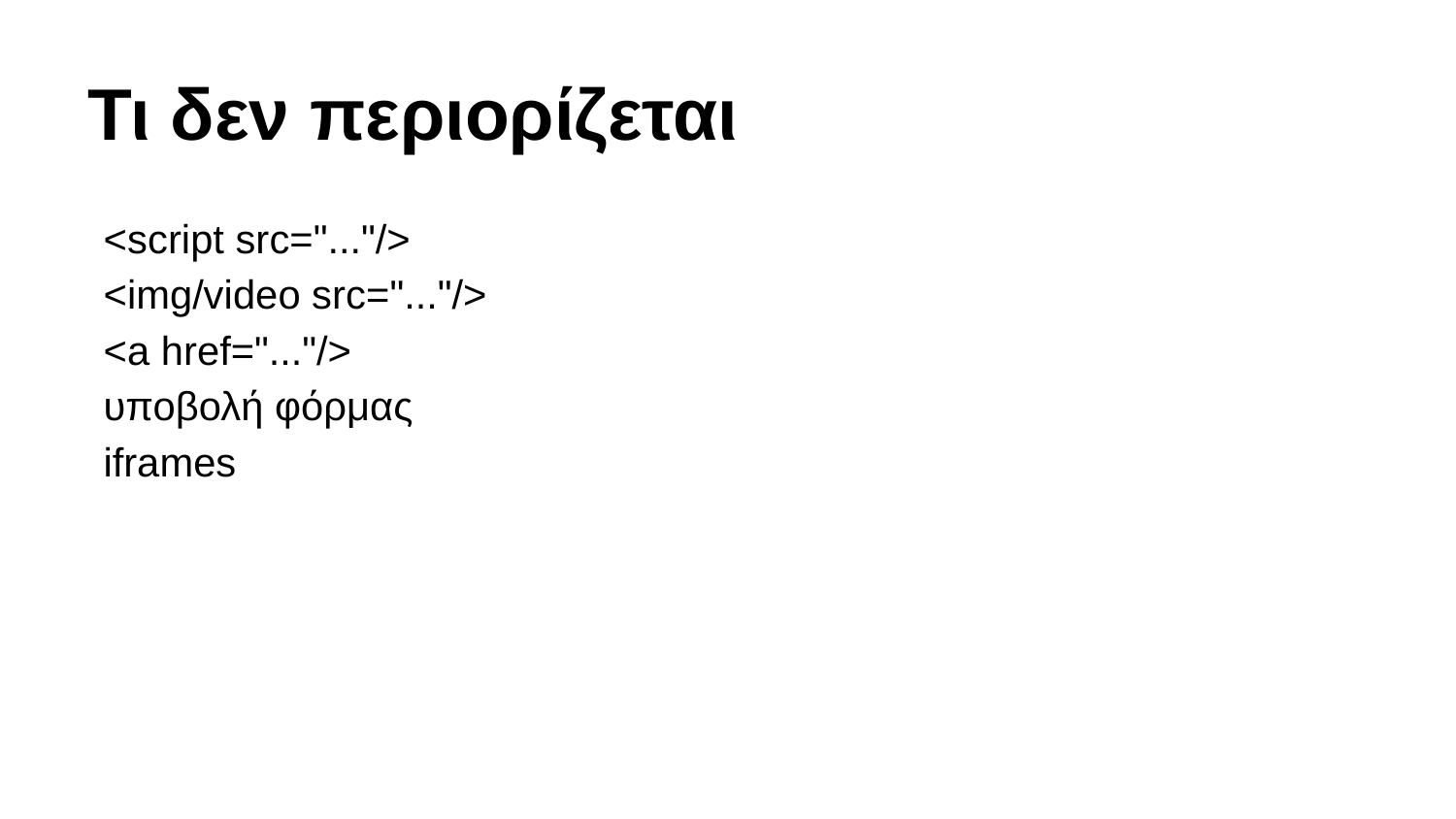

# Τι δεν περιορίζεται
<script src="..."/>
<img/video src="..."/>
<a href="..."/>
υποβολή φόρμας
iframes